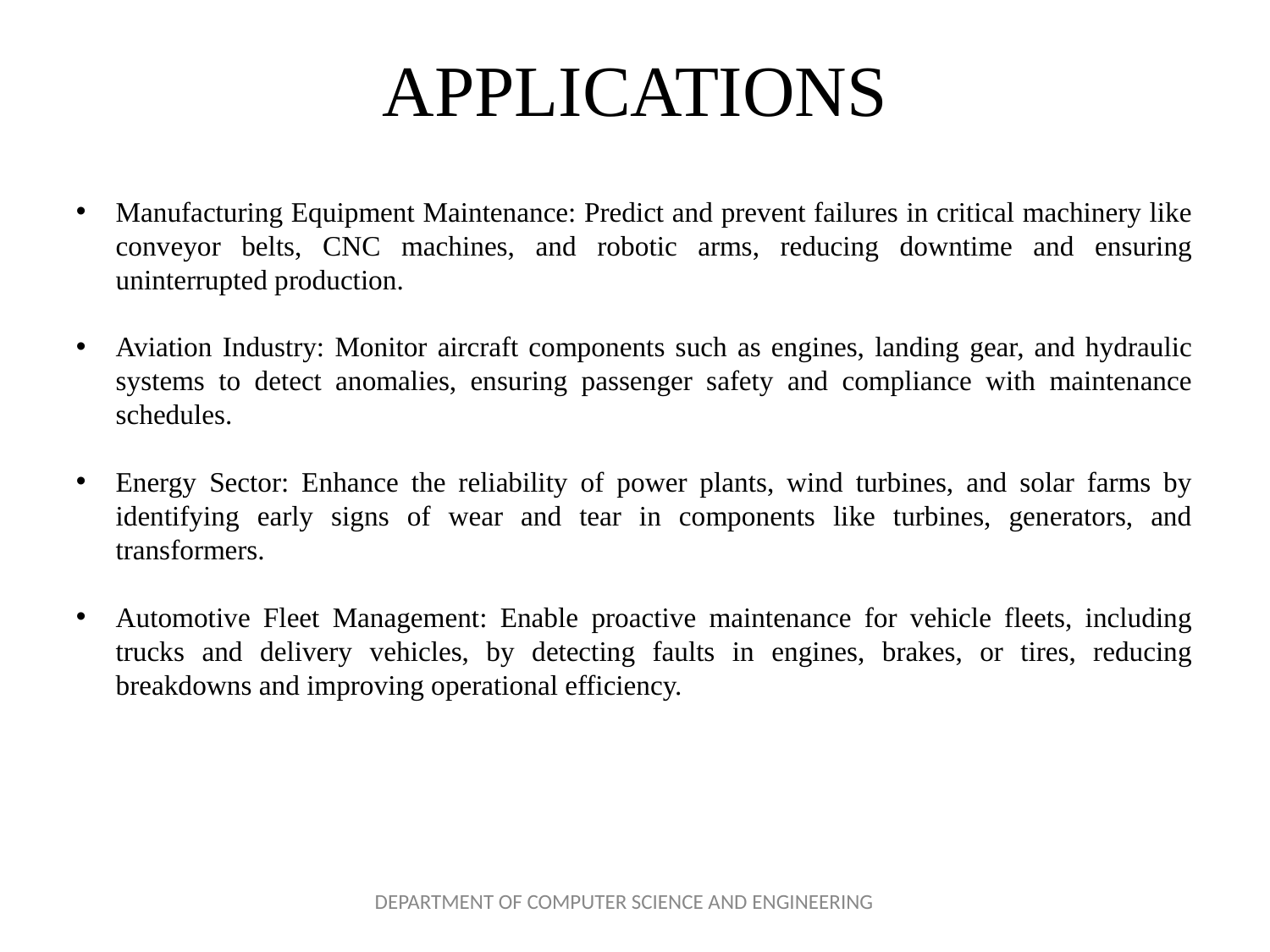

# APPLICATIONS
Manufacturing Equipment Maintenance: Predict and prevent failures in critical machinery like conveyor belts, CNC machines, and robotic arms, reducing downtime and ensuring uninterrupted production.

Aviation Industry: Monitor aircraft components such as engines, landing gear, and hydraulic systems to detect anomalies, ensuring passenger safety and compliance with maintenance schedules.

Energy Sector: Enhance the reliability of power plants, wind turbines, and solar farms by identifying early signs of wear and tear in components like turbines, generators, and transformers.

Automotive Fleet Management: Enable proactive maintenance for vehicle fleets, including trucks and delivery vehicles, by detecting faults in engines, brakes, or tires, reducing breakdowns and improving operational efficiency.
DEPARTMENT OF COMPUTER SCIENCE AND ENGINEERING